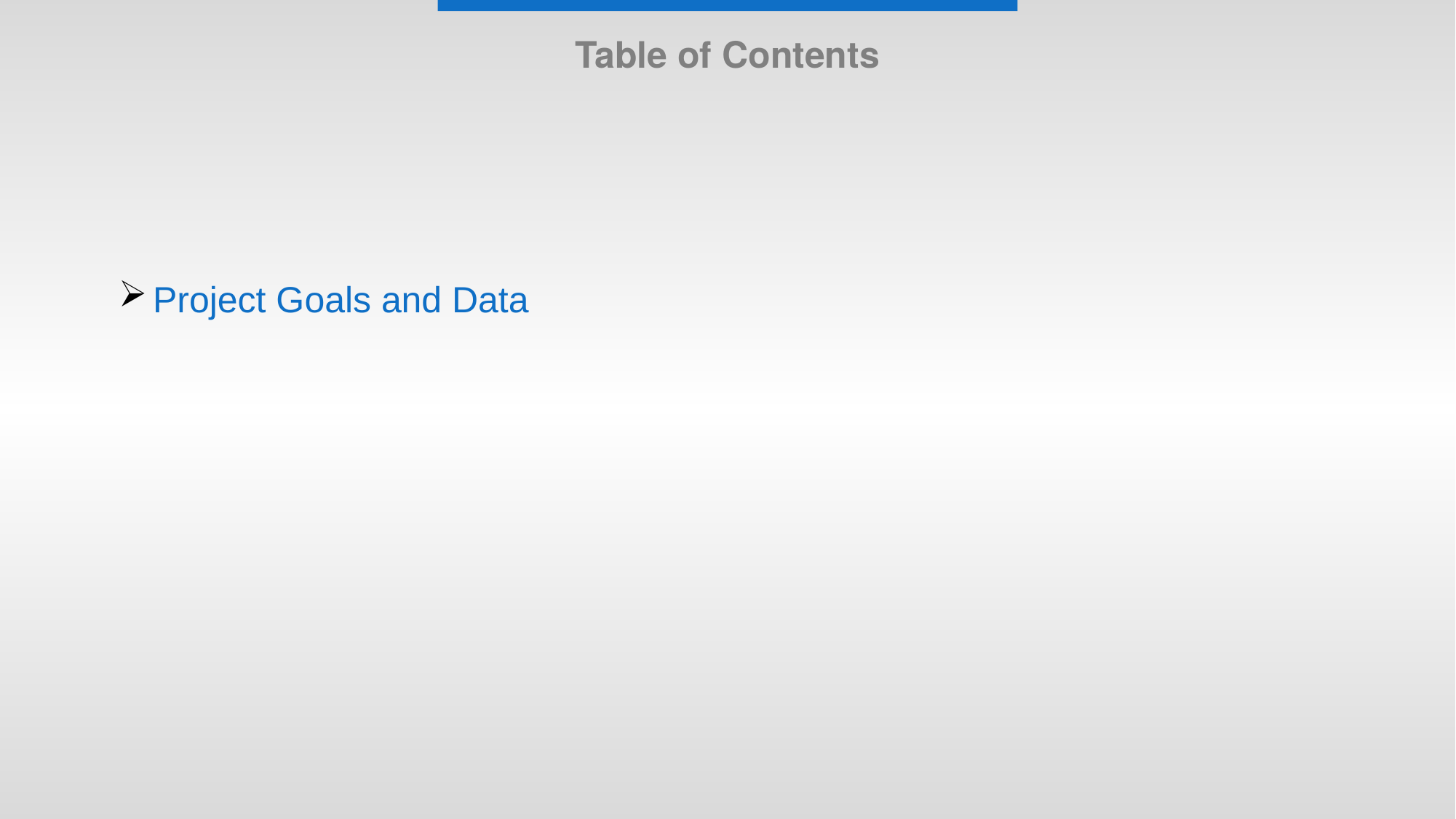

Table of Contents
Project Goals and Data